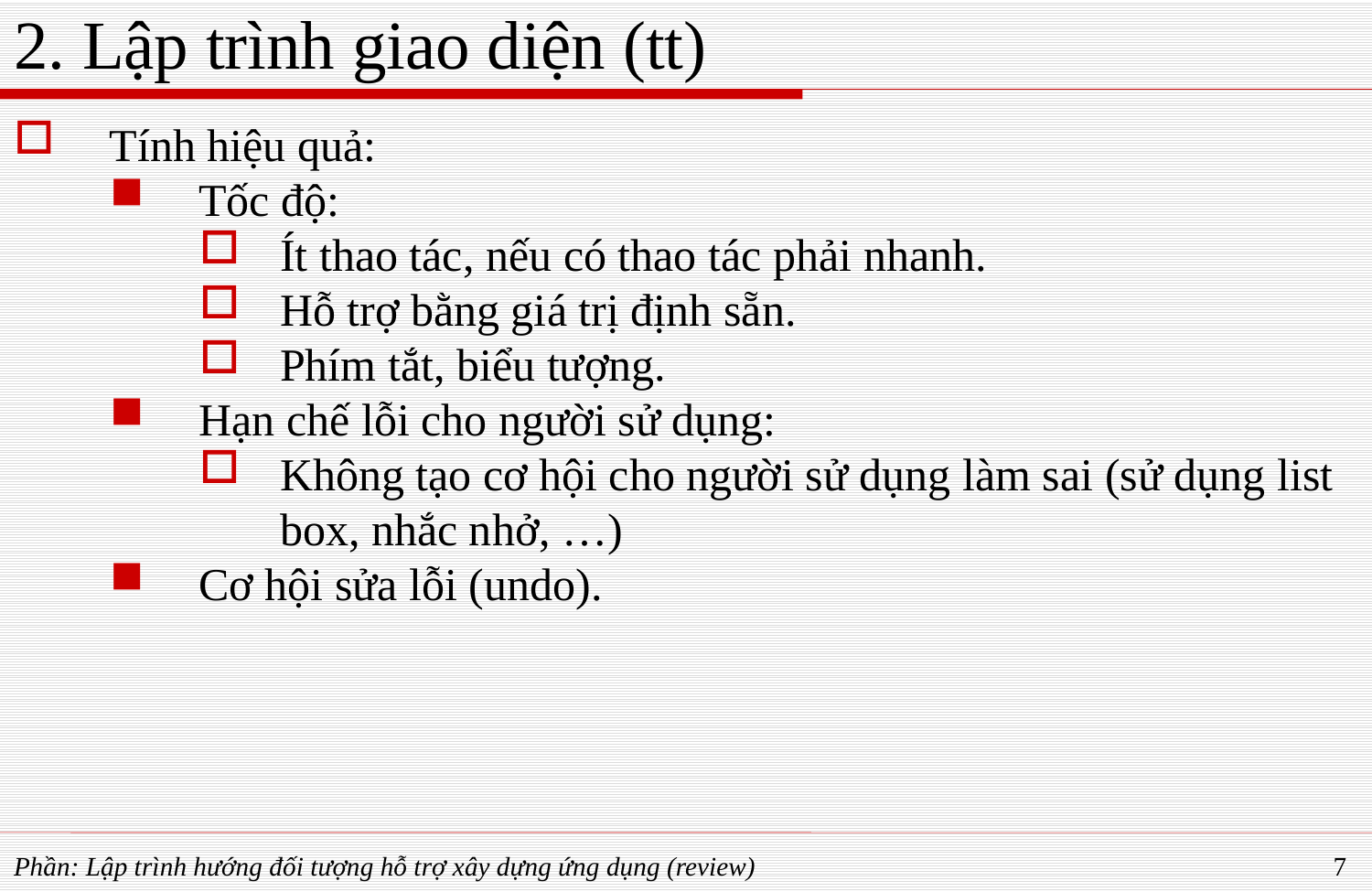

# 2. Lập trình giao diện (tt)
Tính hiệu quả:
Tốc độ:
Ít thao tác, nếu có thao tác phải nhanh.
Hỗ trợ bằng giá trị định sẵn.
Phím tắt, biểu tượng.
Hạn chế lỗi cho người sử dụng:
Không tạo cơ hội cho người sử dụng làm sai (sử dụng list box, nhắc nhở, …)
Cơ hội sửa lỗi (undo).
Phần: Lập trình hướng đối tượng hỗ trợ xây dựng ứng dụng (review)
7